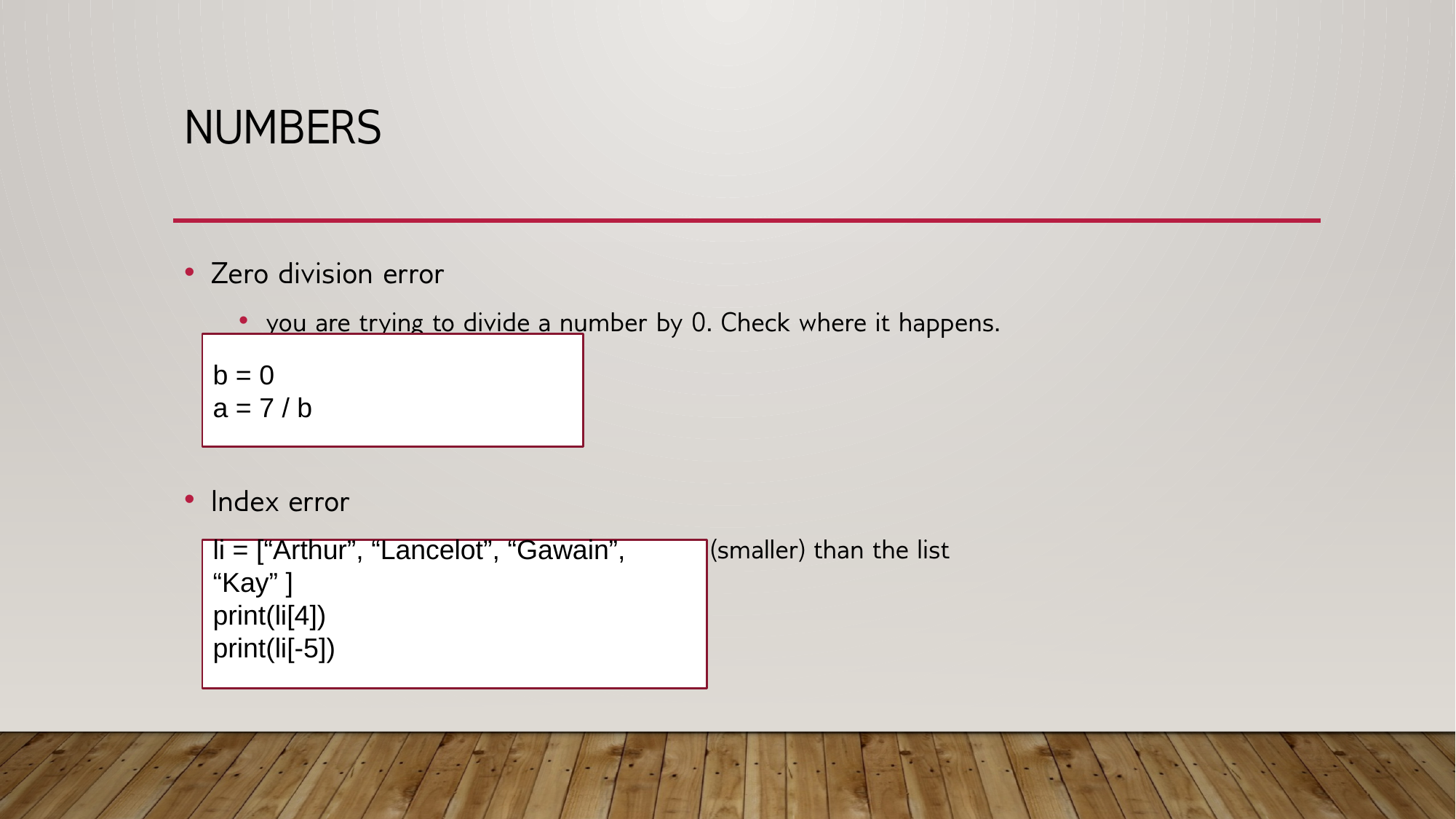

# Numbers
Zero division error
you are trying to divide a number by 0. Check where it happens.

Index error
you tried to use an index that is larger (smaller) than the list

b = 0
a = 7 / b
li = [“Arthur”, “Lancelot”, “Gawain”, “Kay” ]
print(li[4])
print(li[-5])